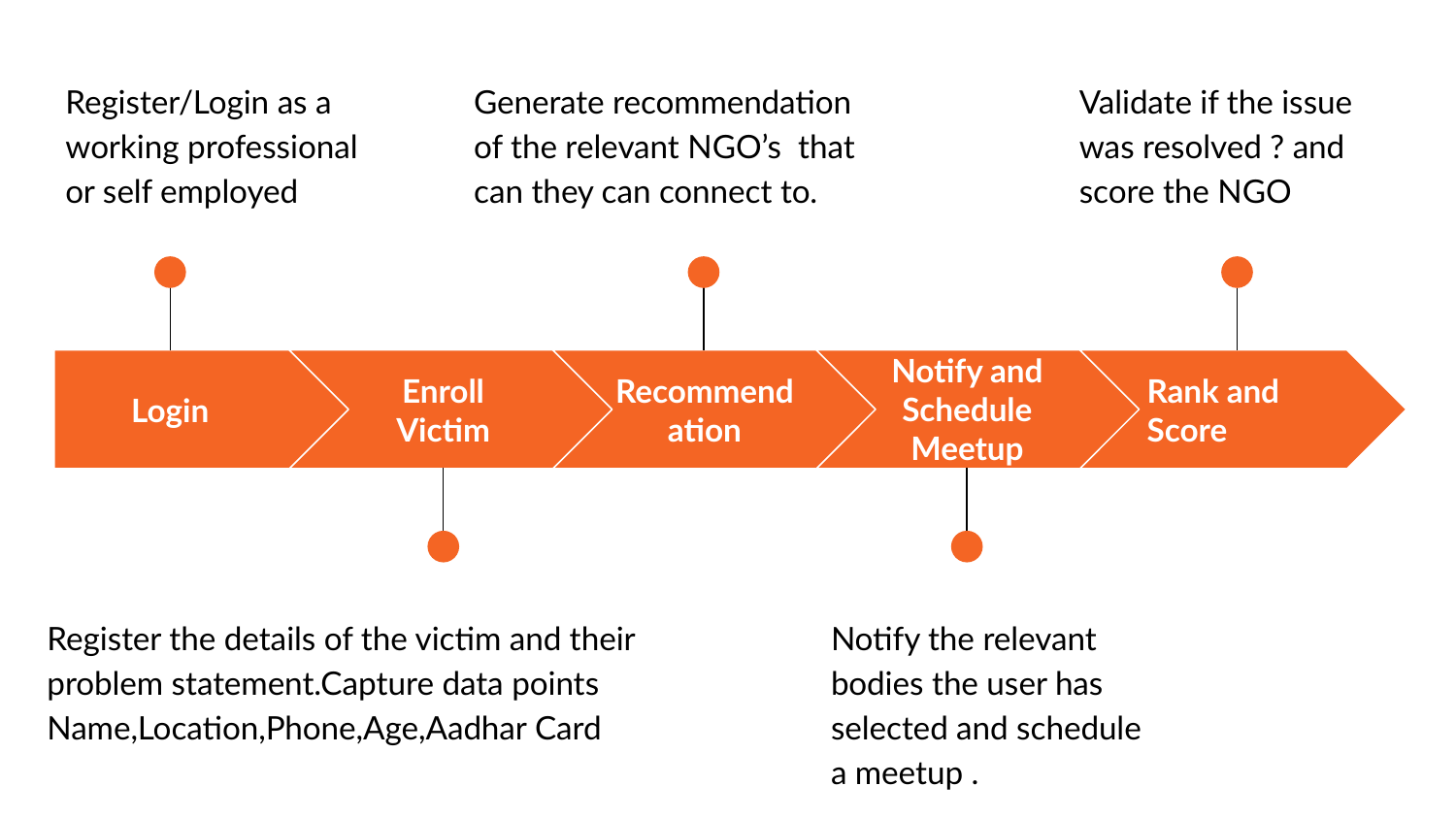

Register/Login as a working professional or self employed
Validate if the issue was resolved ? and score the NGO
Generate recommendation of the relevant NGO’s  that can they can connect to.

Login
Enroll Victim
Recommendation
Rank and Score
Notify and Schedule Meetup

Register the details of the victim and their problem statement.Capture data points Name,Location,Phone,Age,Aadhar Card
Notify the relevant bodies the user has selected and schedule a meetup .